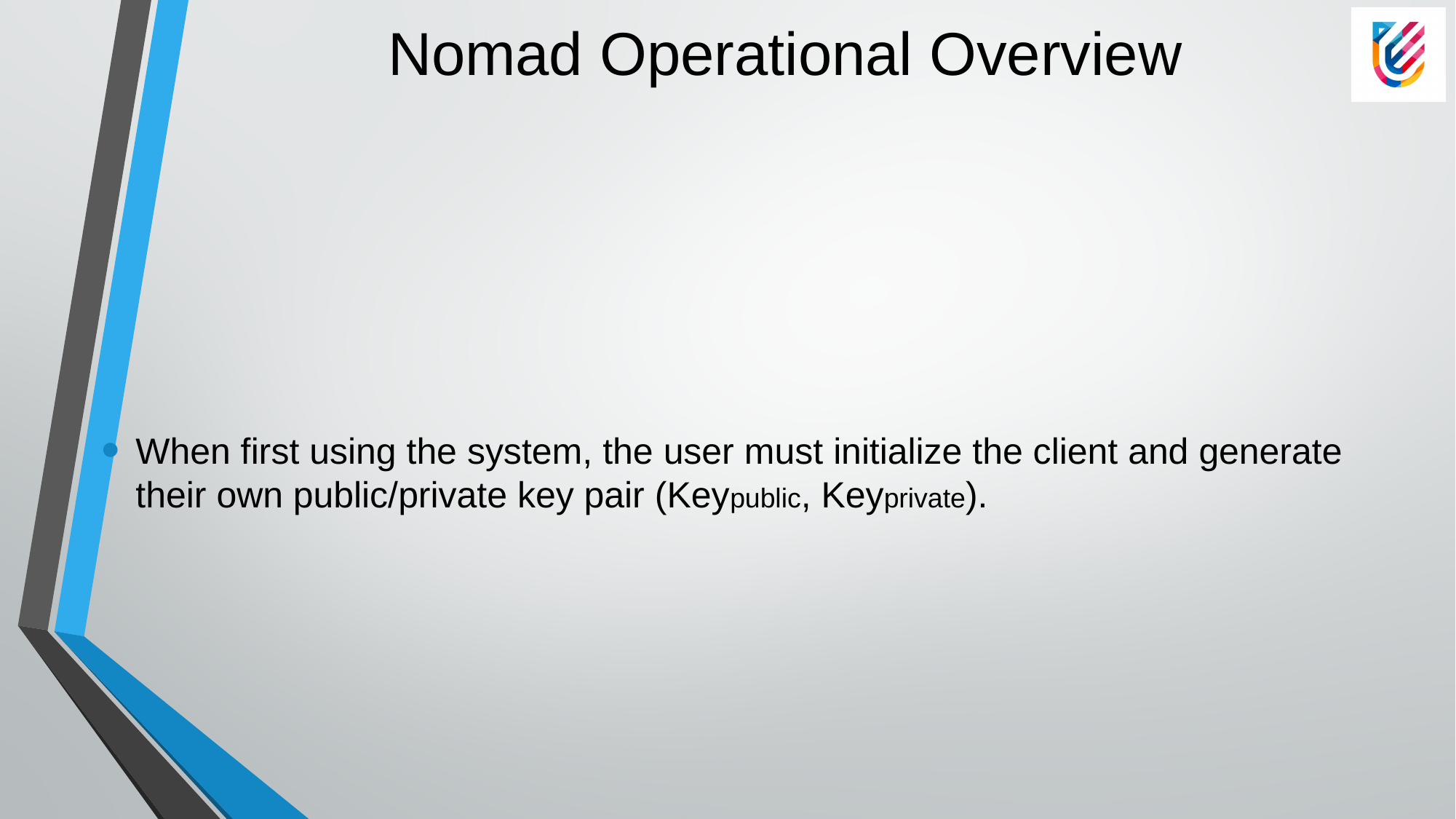

# Nomad Operational Overview
When first using the system, the user must initialize the client and generate their own public/private key pair (Keypublic, Keyprivate).